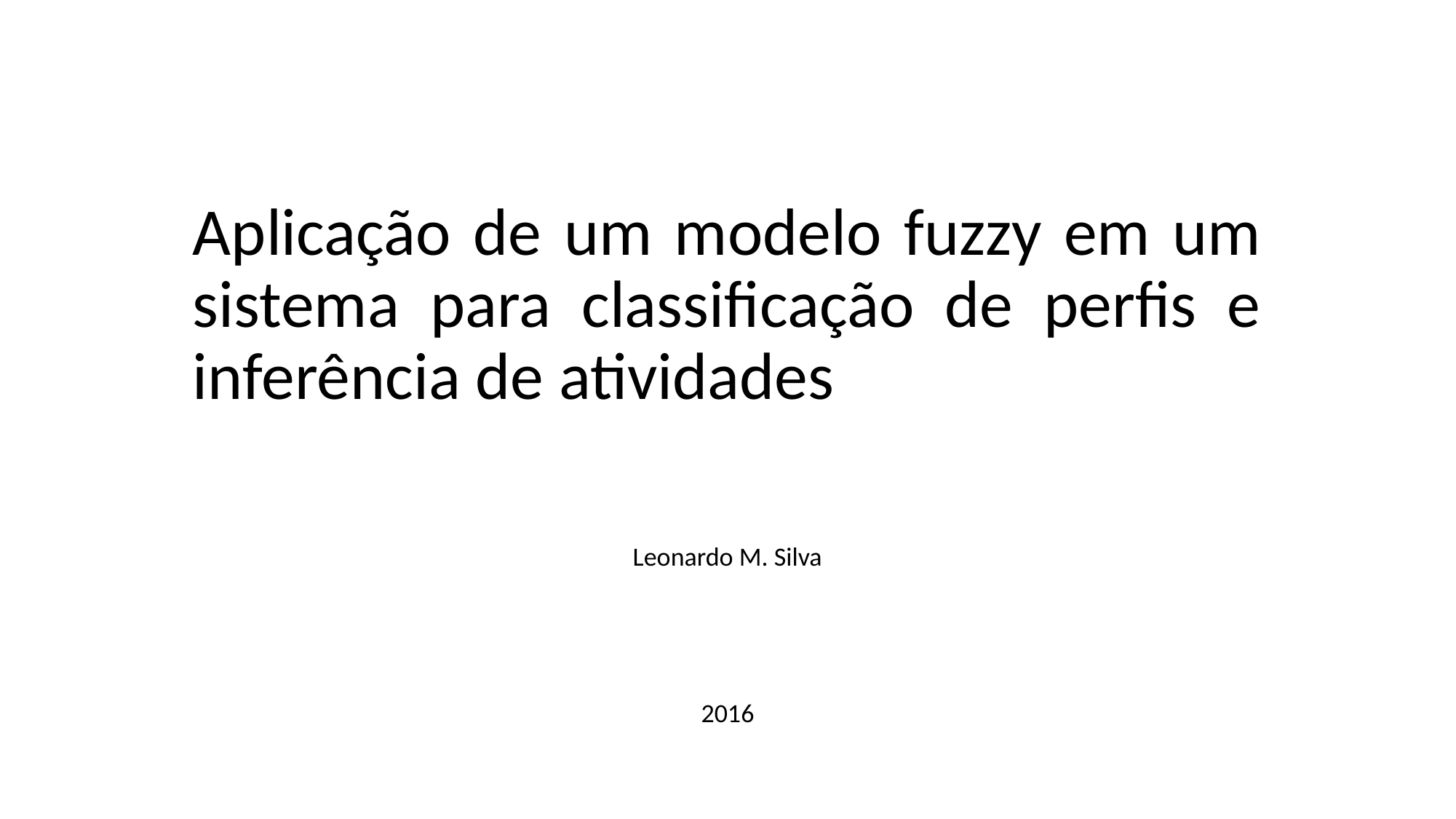

# Aplicação de um modelo fuzzy em um sistema para classificação de perfis e inferência de atividades
Leonardo M. Silva

2016